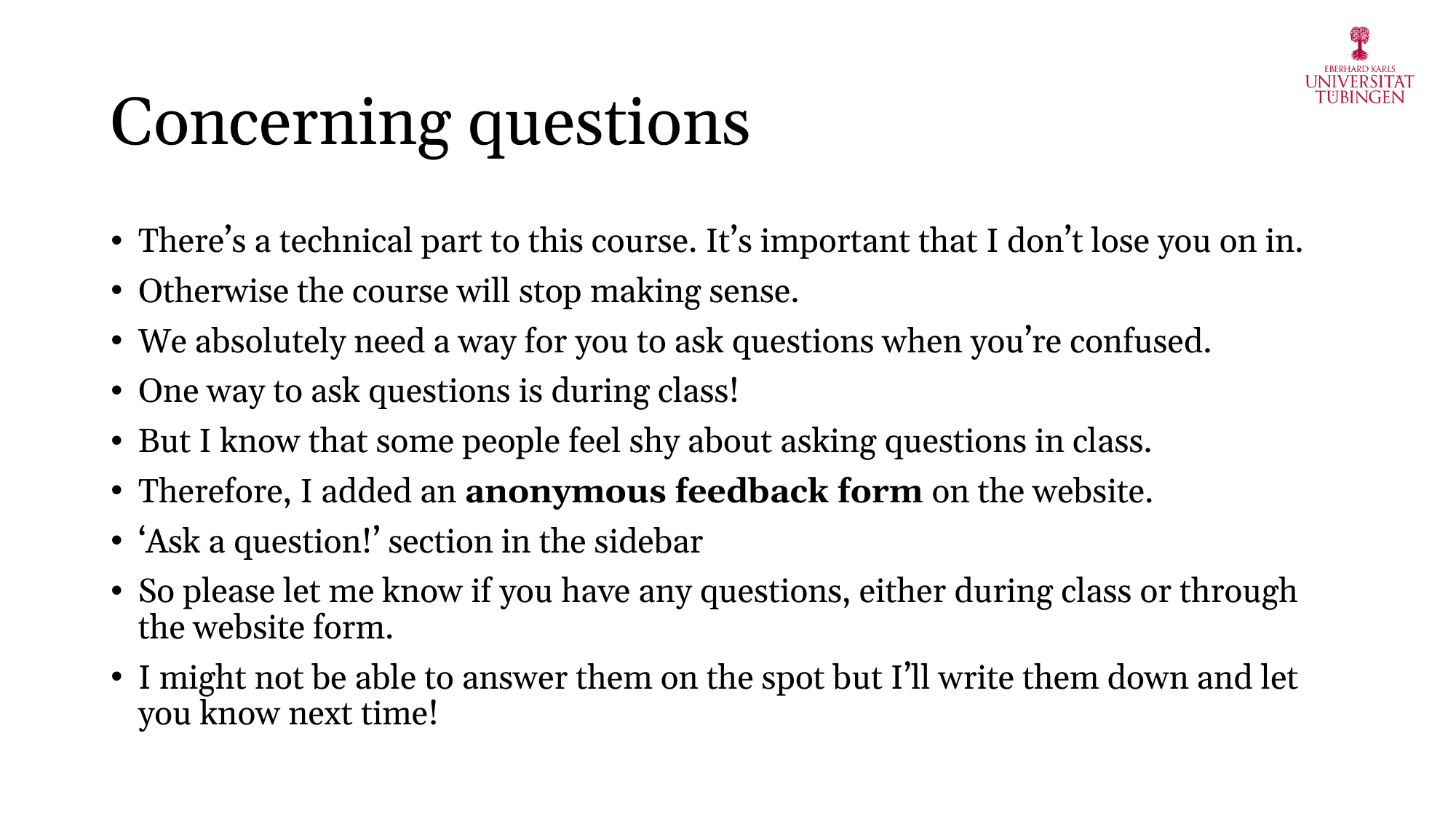

# Concerning questions
There’s a technical part to this course. It’s important that I don’t lose you on in.
Otherwise the course will stop making sense.
We absolutely need a way for you to ask questions when you’re confused.
One way to ask questions is during class!
But I know that some people feel shy about asking questions in class.
Therefore, I added an anonymous feedback form on the website.
‘Ask a question!’ section in the sidebar
So please let me know if you have any questions, either during class or through the website form.
I might not be able to answer them on the spot but I’ll write them down and let you know next time!